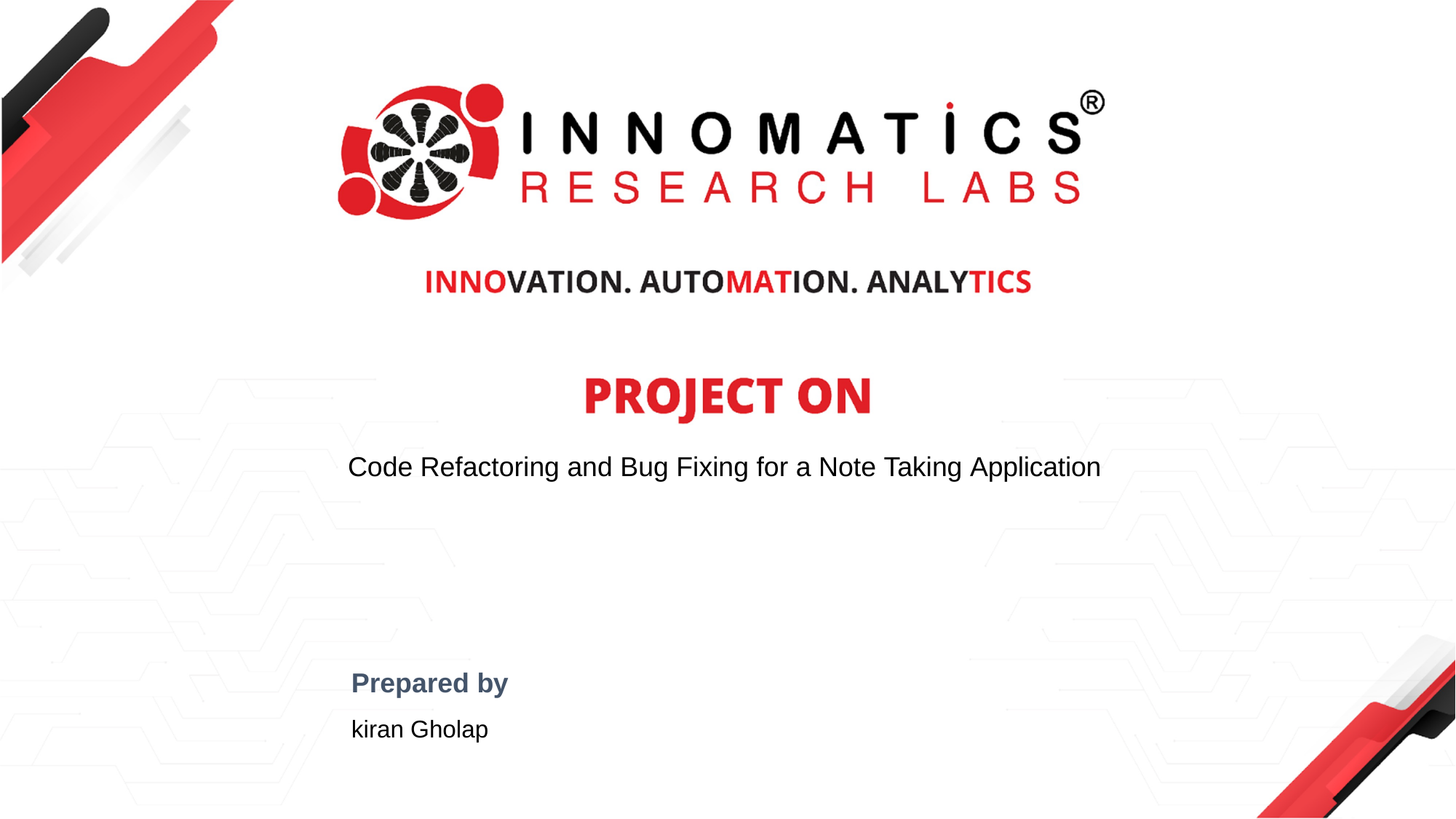

Code Refactoring and Bug Fixing for a Note Taking Application
Prepared by
kiran Gholap